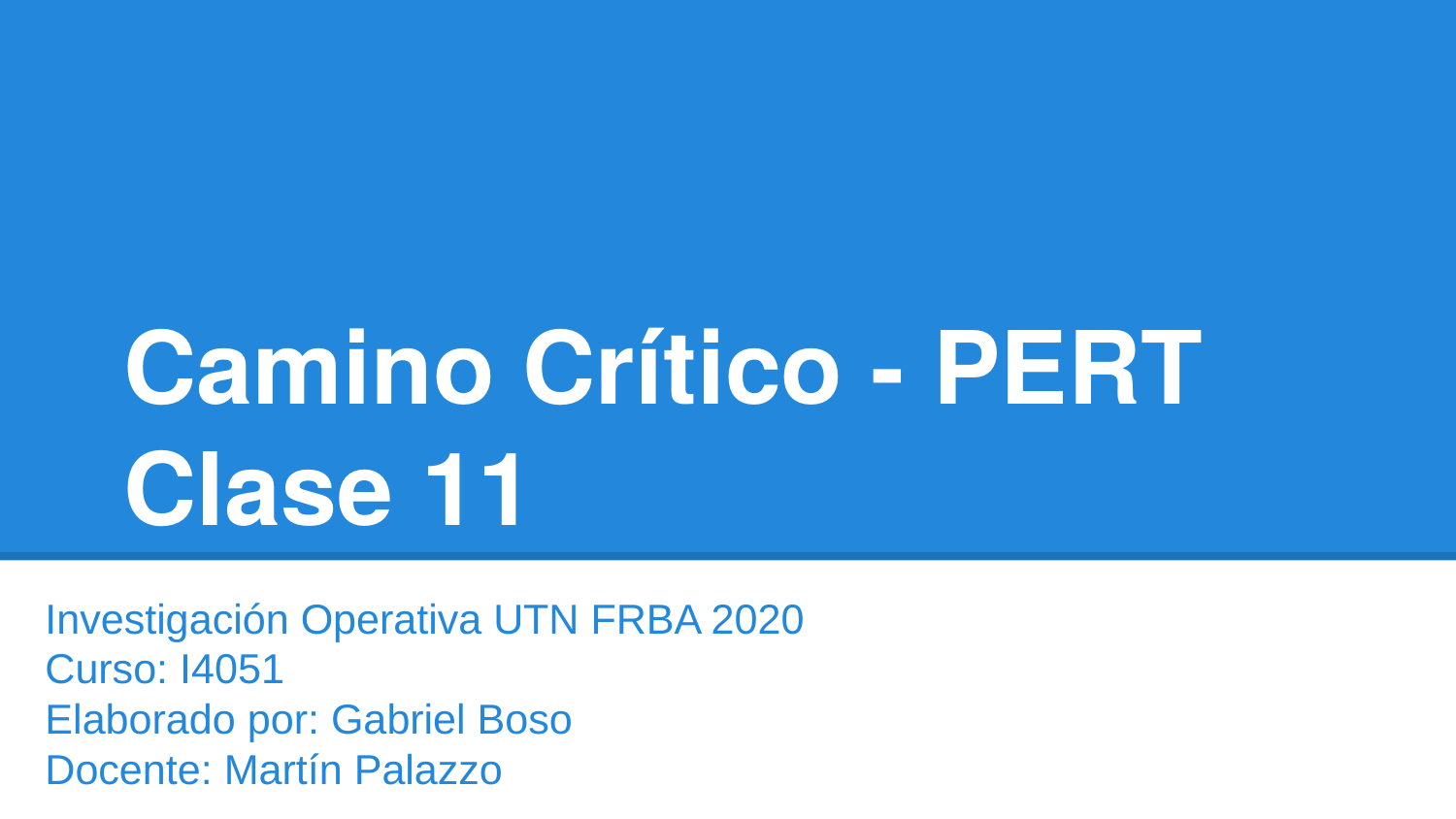

# Camino Crítico - PERT
Clase 11
Investigación Operativa UTN FRBA 2020
Curso: I4051
Elaborado por: Gabriel Boso
Docente: Martín Palazzo